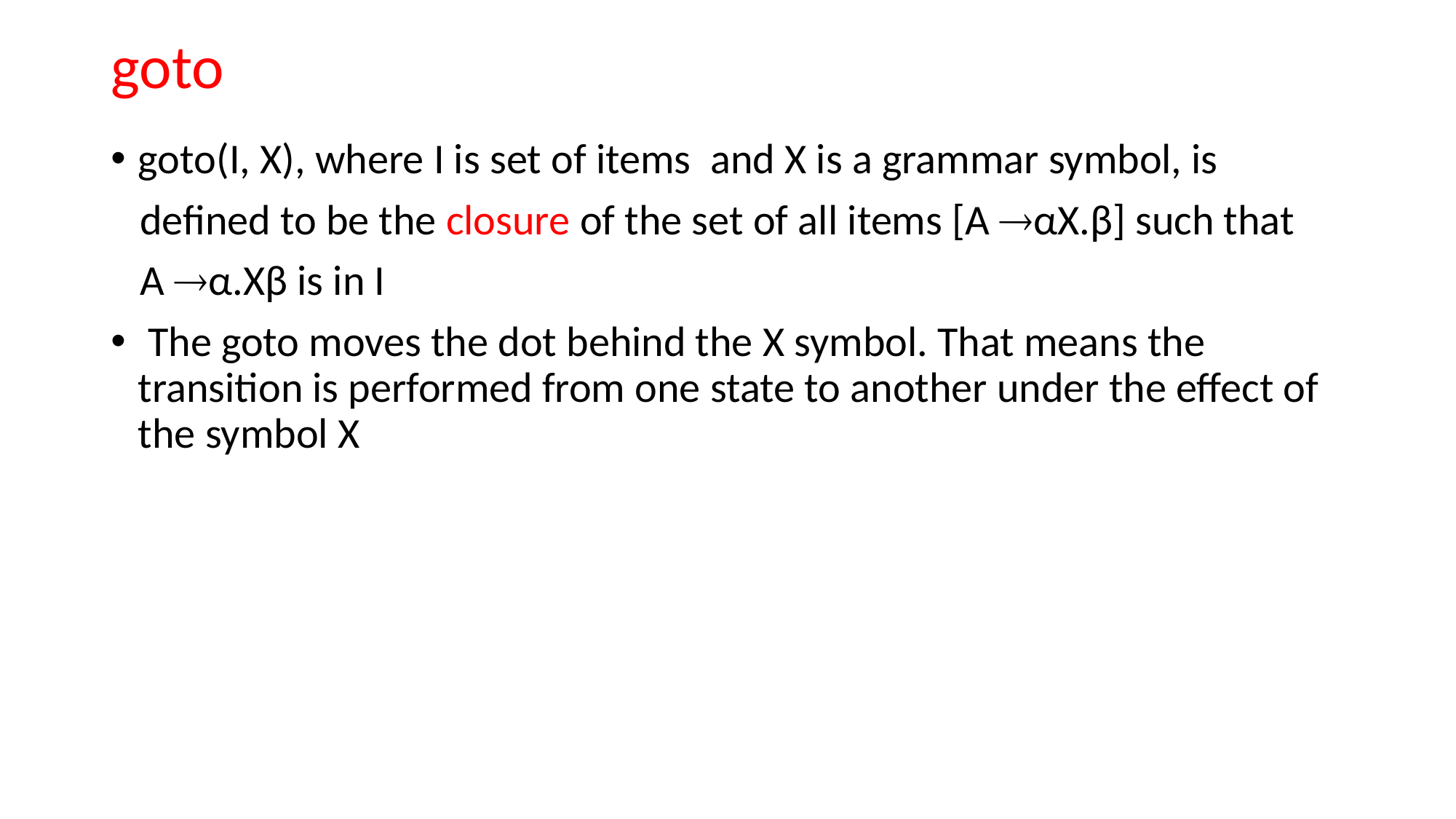

# goto
goto(I, X), where I is set of items  and X is a grammar symbol, is
   defined to be the closure of the set of all items [A →αX.β] such that
   A →α.Xβ is in I
 The goto moves the dot behind the X symbol. That means the transition is performed from one state to another under the effect of the symbol X